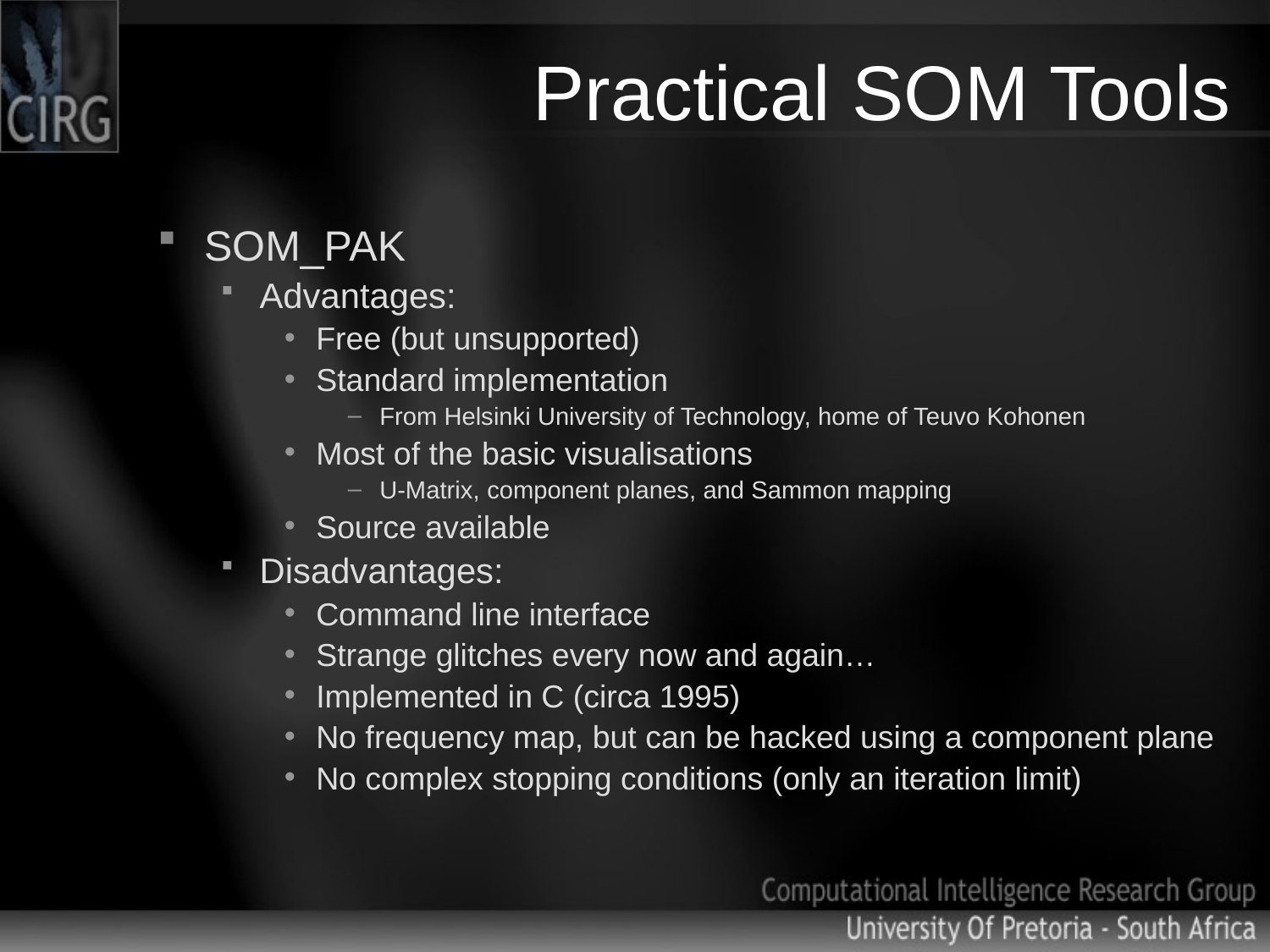

# Practical SOM Tools
SOM_PAK
Advantages:
Free (but unsupported)
Standard implementation
From Helsinki University of Technology, home of Teuvo Kohonen
Most of the basic visualisations
U-Matrix, component planes, and Sammon mapping
Source available
Disadvantages:
Command line interface
Strange glitches every now and again…
Implemented in C (circa 1995)
No frequency map, but can be hacked using a component plane
No complex stopping conditions (only an iteration limit)